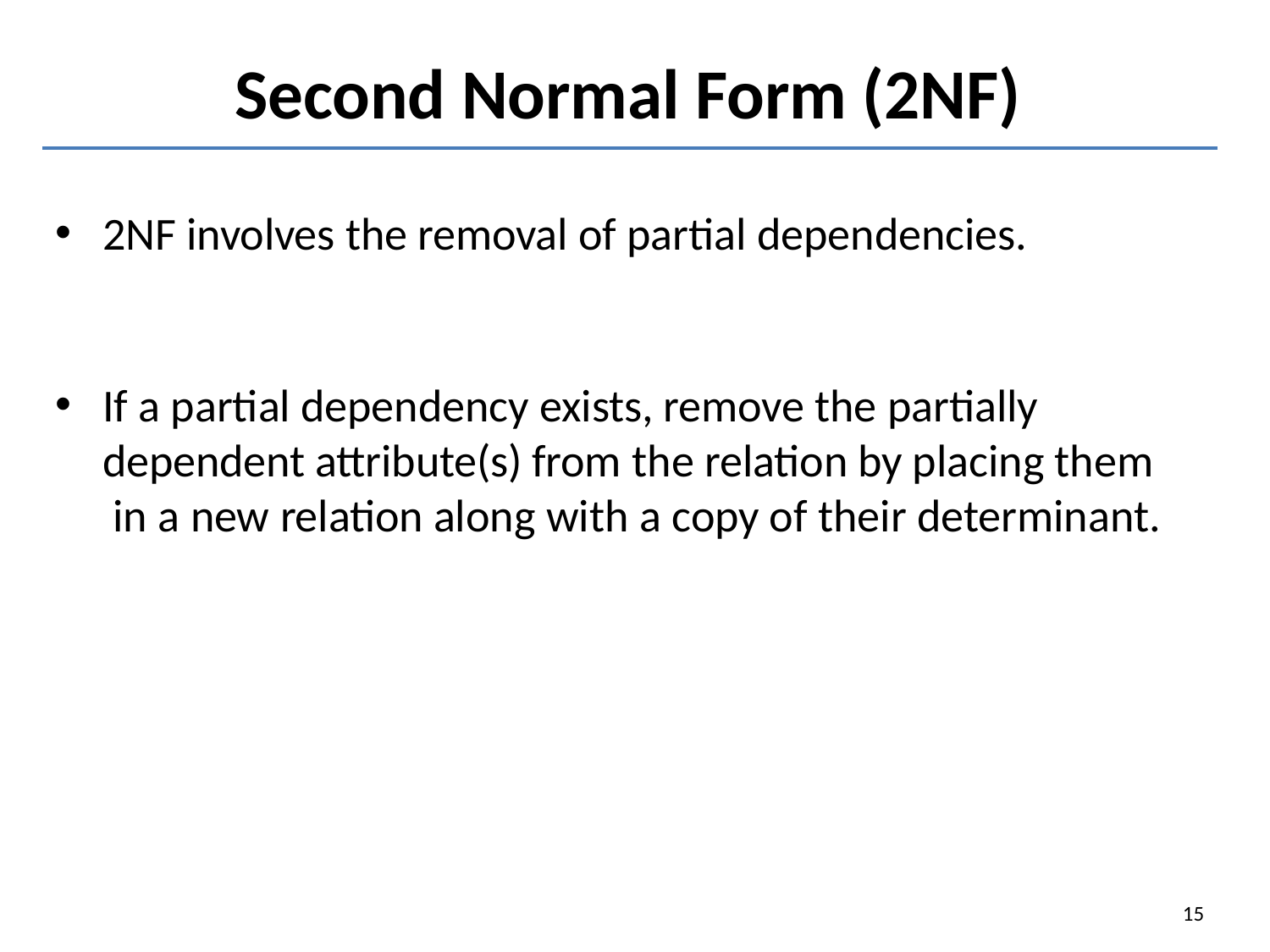

# Second Normal Form (2NF)
2NF involves the removal of partial dependencies.

If a partial dependency exists, remove the partially  dependent attribute(s) from the relation by placing them  in a new relation along with a copy of their determinant.
15